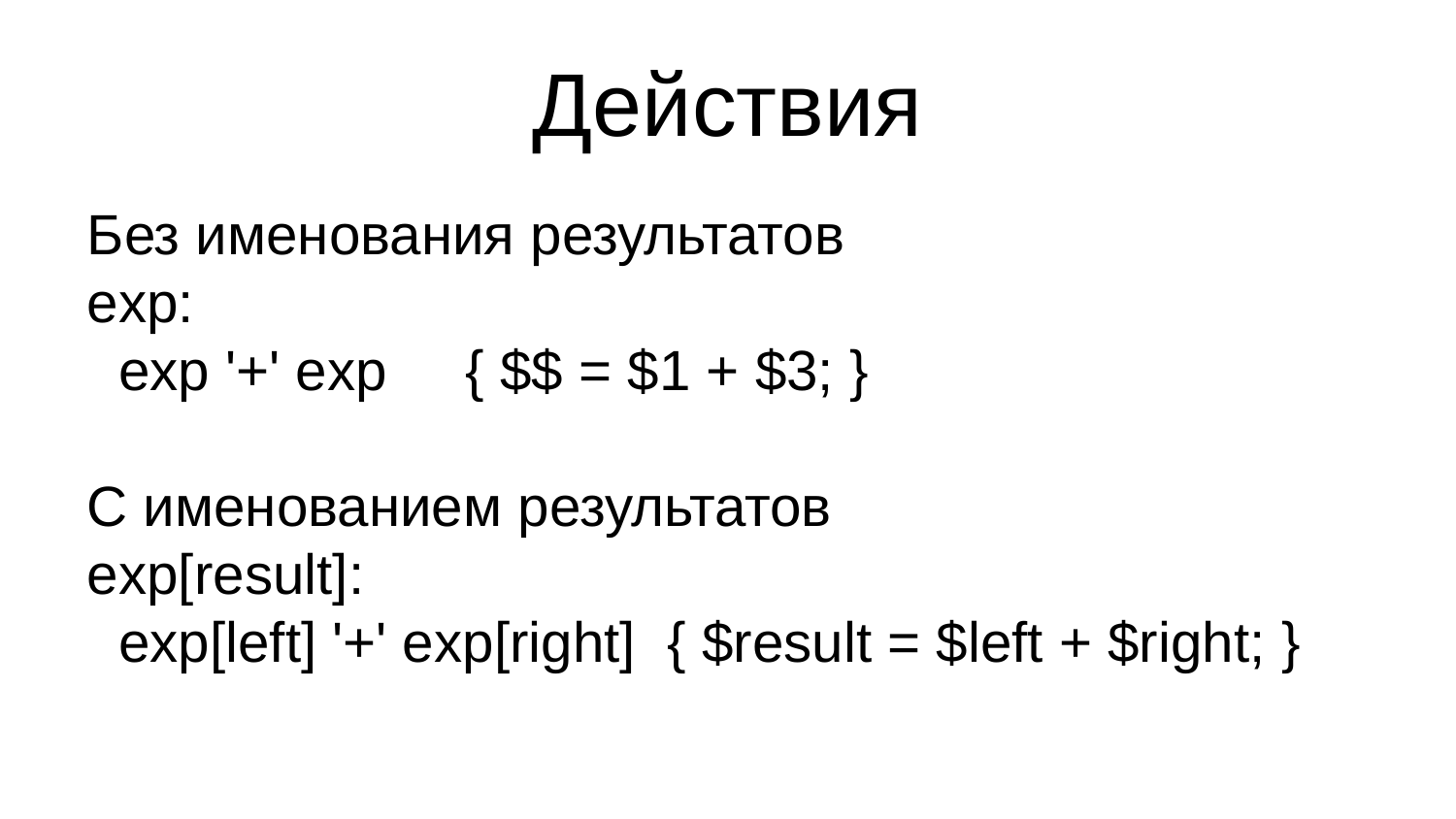

Действия
Без именования результатов
exp:
  exp '+' exp     { $$ = $1 + $3; }

С именованием результатов
exp[result]:
  exp[left] '+' exp[right]  { $result = $left + $right; }